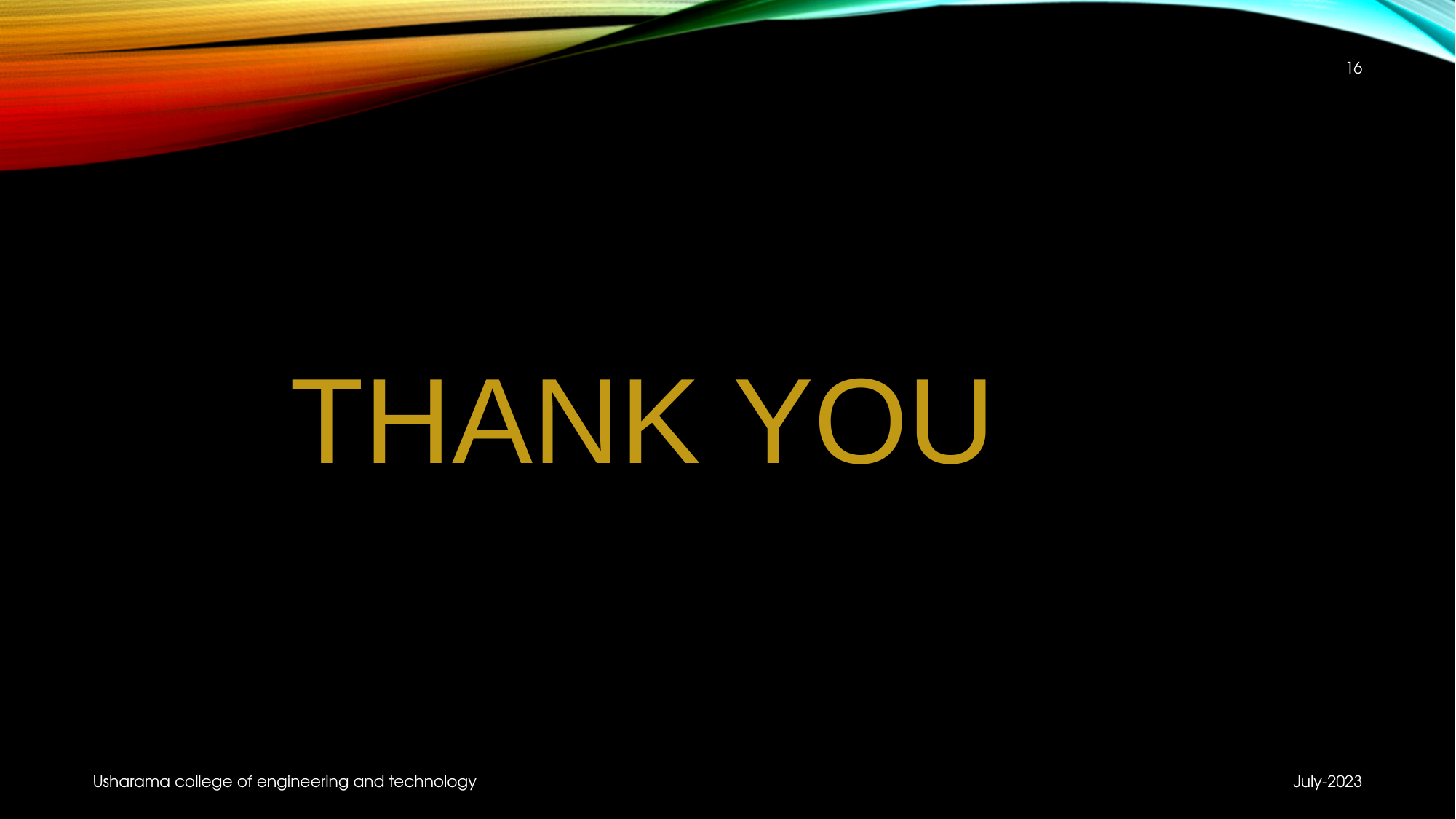

16
THANK YOU
Usharama college of engineering and technology
July-2023